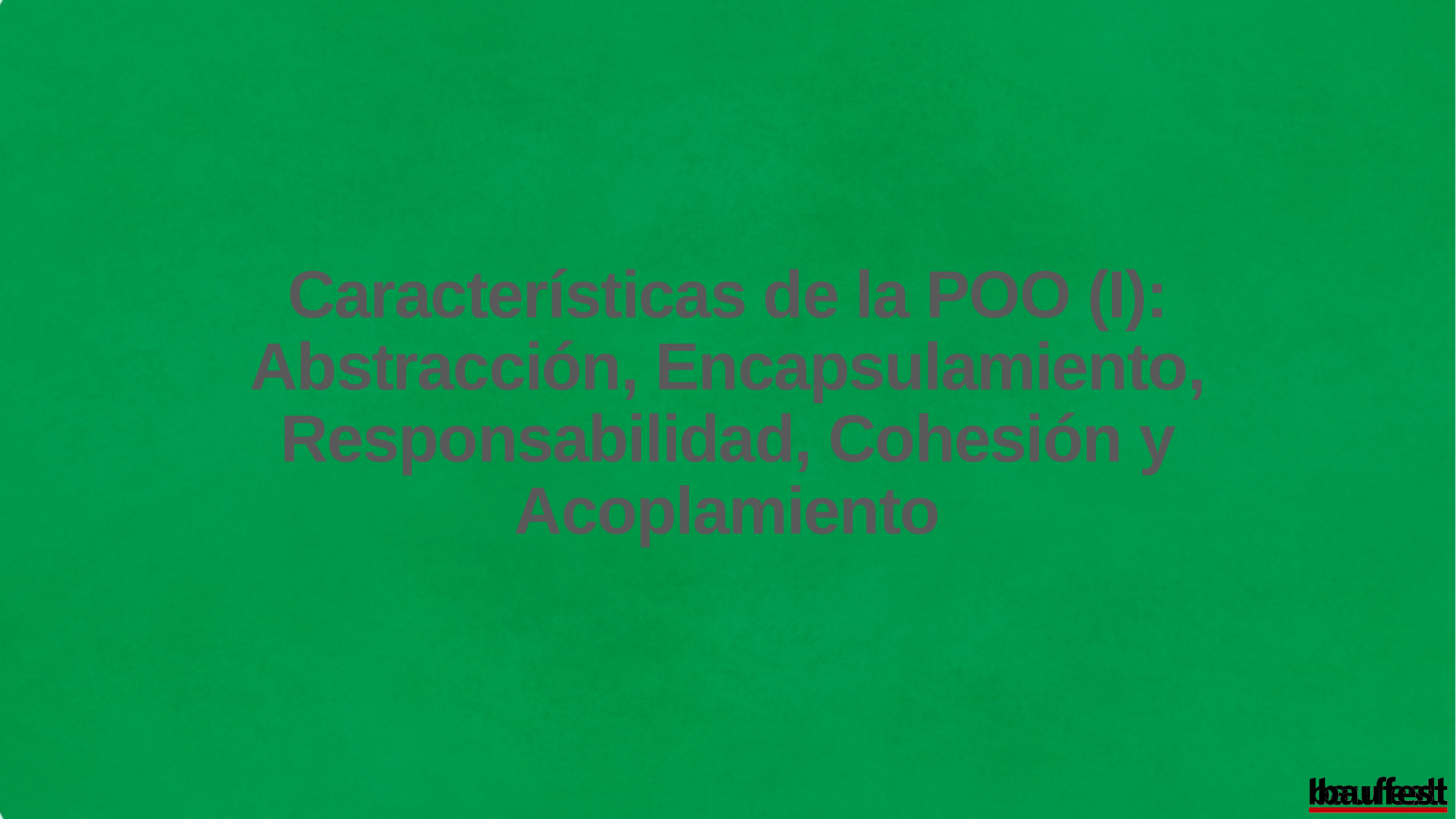

Características de la POO (I): Abstracción, Encapsulamiento, Responsabilidad, Cohesión y Acoplamiento